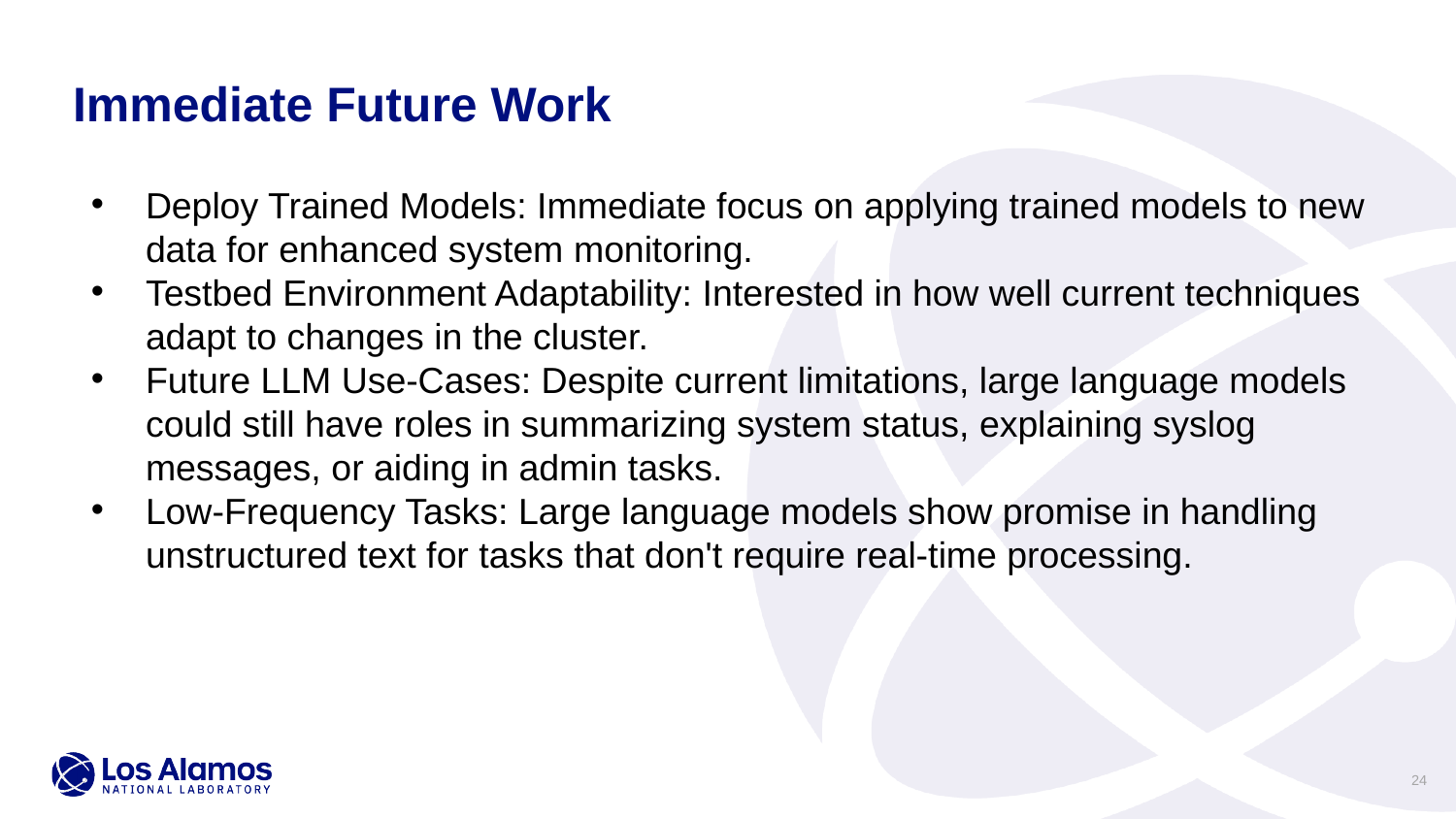

Immediate Future Work
Deploy Trained Models: Immediate focus on applying trained models to new data for enhanced system monitoring.
Testbed Environment Adaptability: Interested in how well current techniques adapt to changes in the cluster.
Future LLM Use-Cases: Despite current limitations, large language models could still have roles in summarizing system status, explaining syslog messages, or aiding in admin tasks.
Low-Frequency Tasks: Large language models show promise in handling unstructured text for tasks that don't require real-time processing.